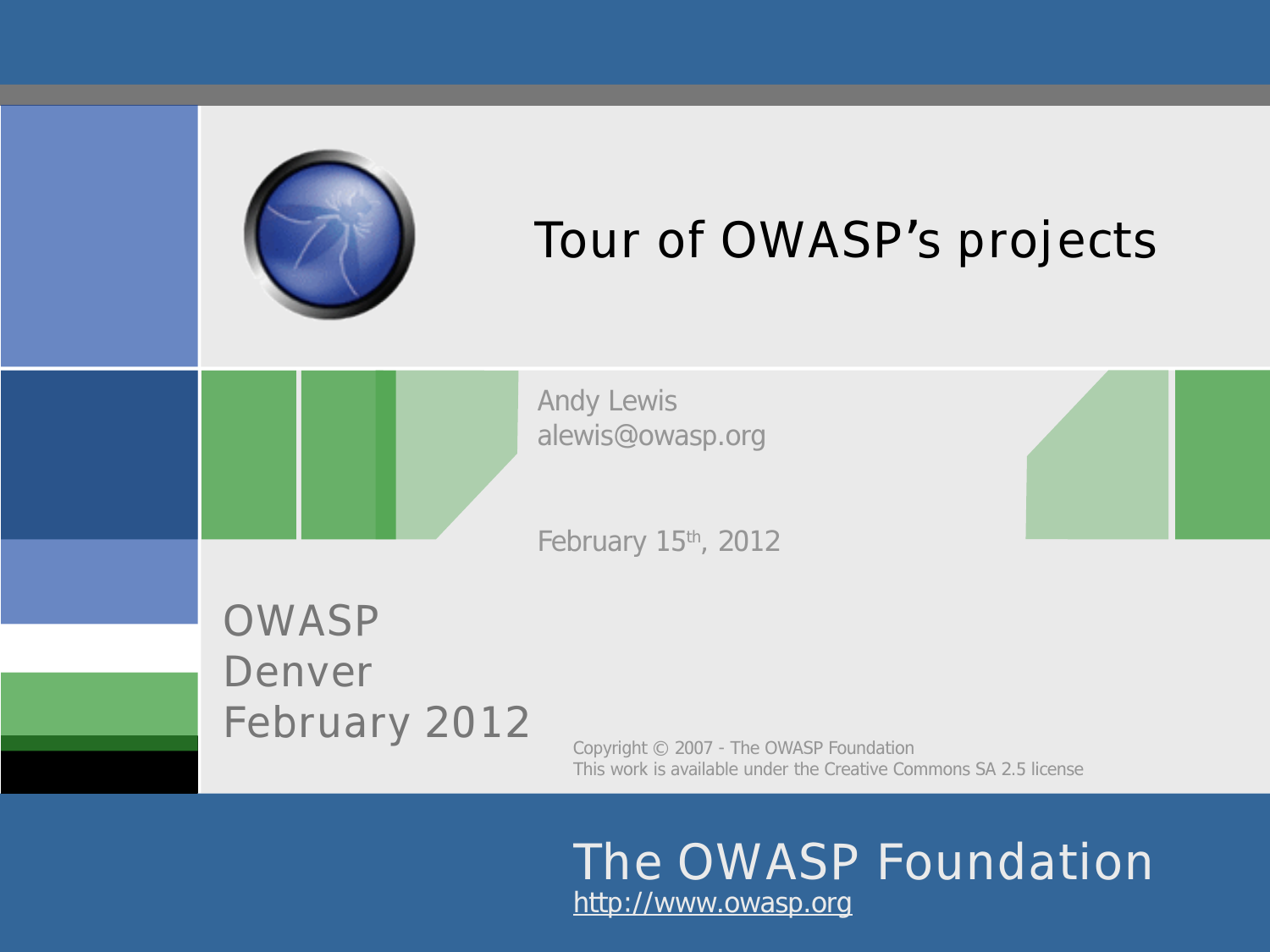

# Tour of OWASP’s projects
Andy Lewis
alewis@owasp.org

February 15th, 2012